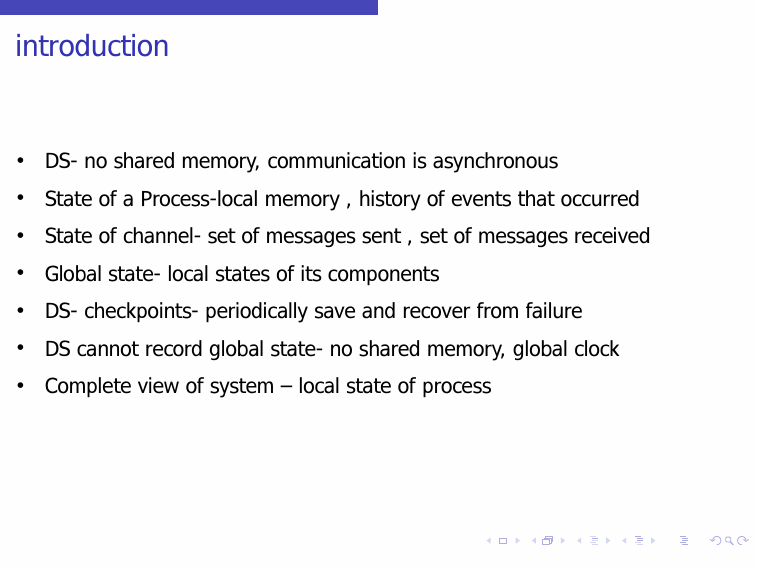

# introduction
DS- no shared memory, communication is asynchronous
State of a Process-local memory , history of events that occurred
State of channel- set of messages sent , set of messages received
Global state- local states of its components
DS- checkpoints- periodically save and recover from failure
DS cannot record global state- no shared memory, global clock
Complete view of system – local state of process